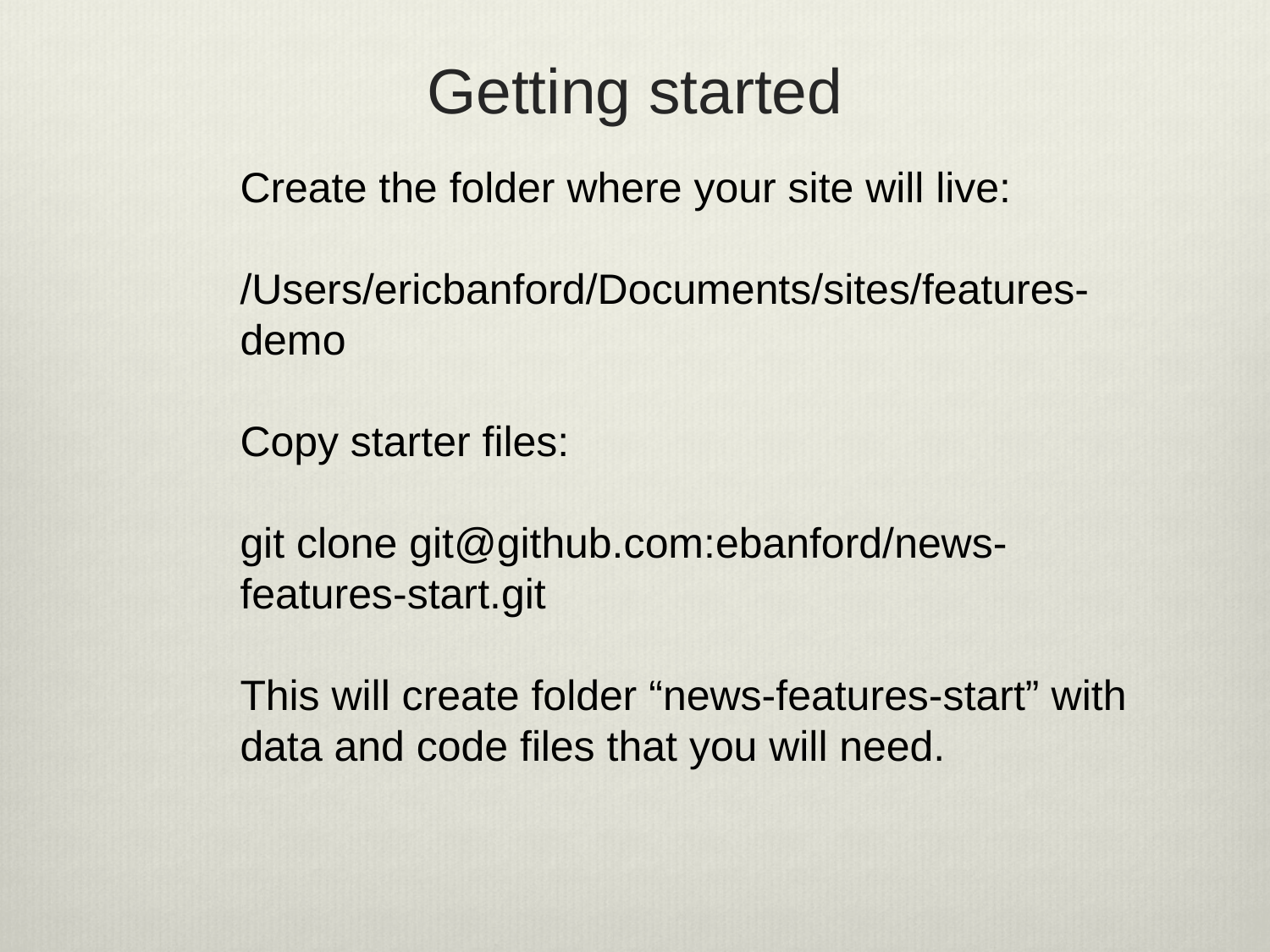

# Getting started
Create the folder where your site will live:

/Users/ericbanford/Documents/sites/features-demo

Copy starter files:

git clone git@github.com:ebanford/news-features-start.git

This will create folder “news-features-start” with data and code files that you will need.